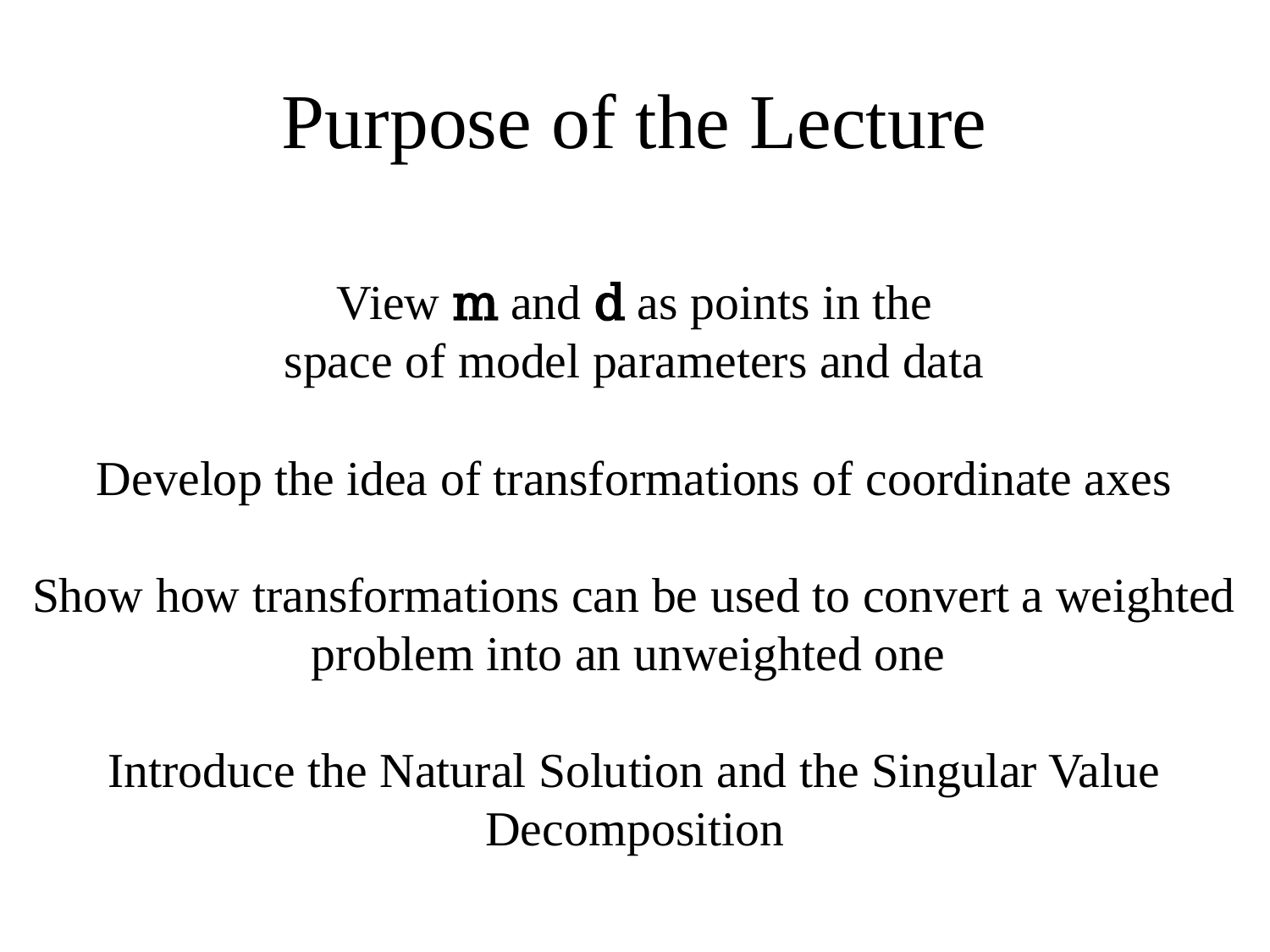

# Purpose of the Lecture
View m and d as points in the
space of model parameters and data

Develop the idea of transformations of coordinate axes

Show how transformations can be used to convert a weighted problem into an unweighted one

Introduce the Natural Solution and the Singular Value Decomposition